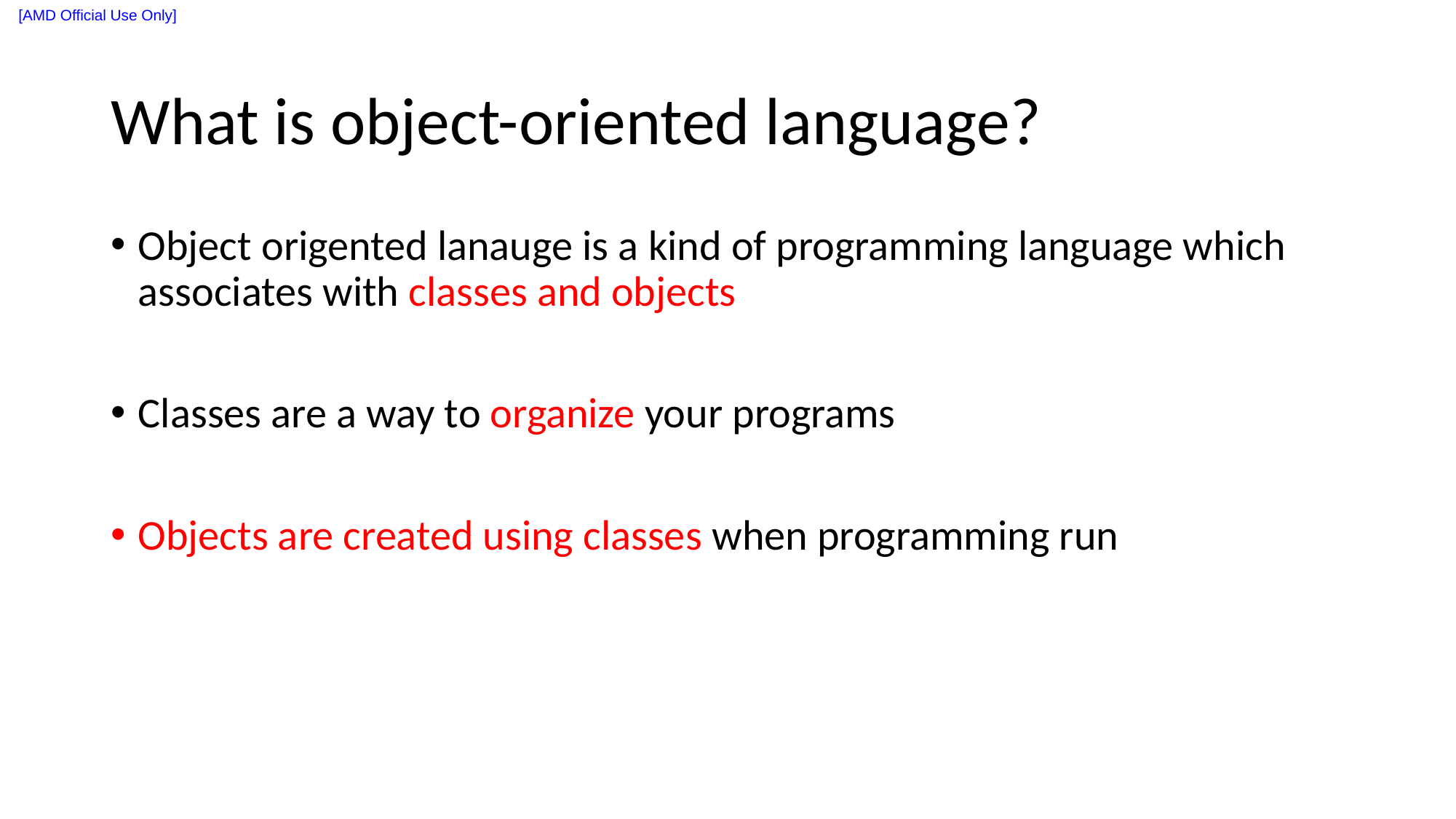

# What is object-oriented language?
Object origented lanauge is a kind of programming language which associates with classes and objects

Classes are a way to organize your programs

Objects are created using classes when programming run